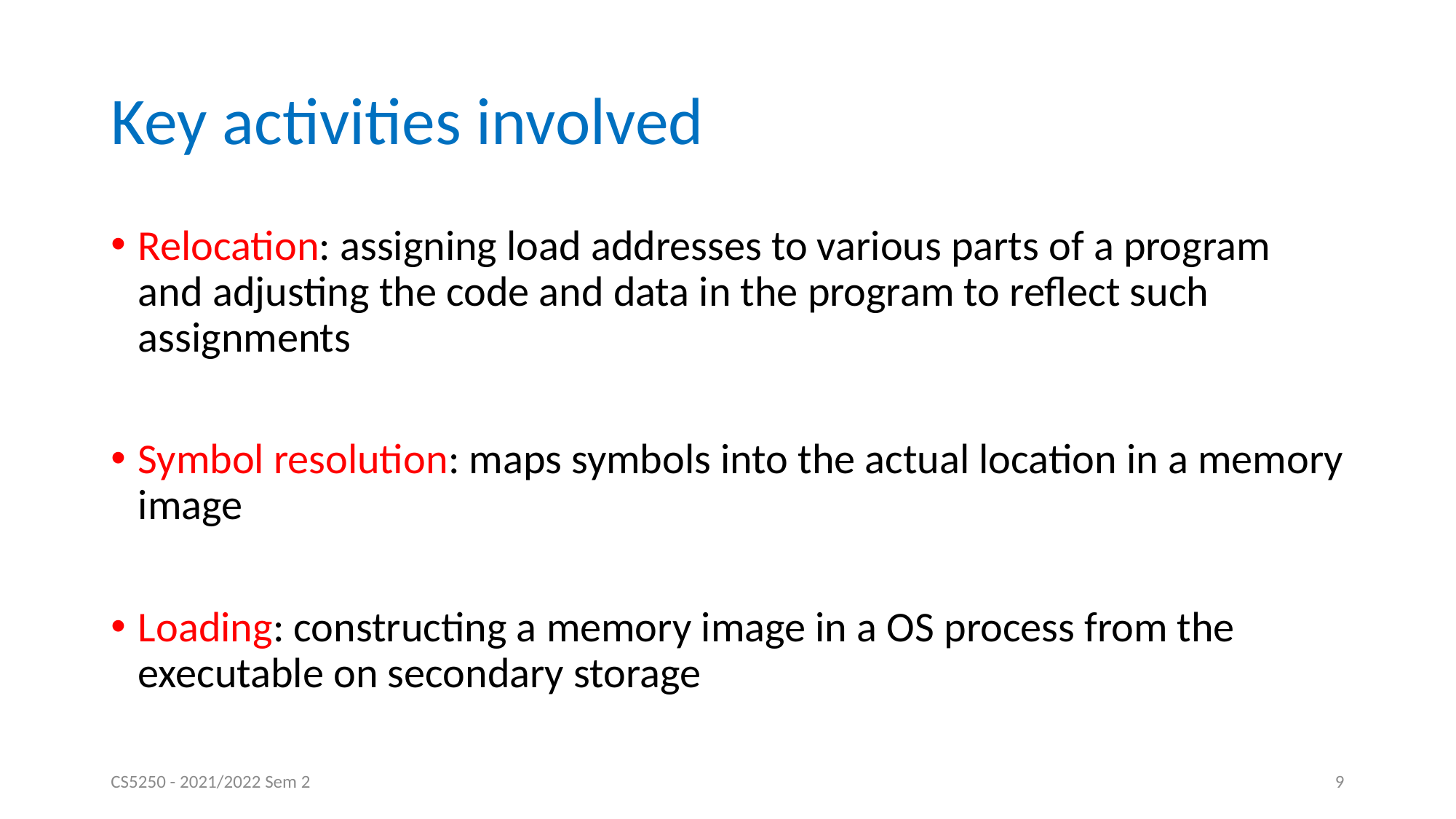

# Key activities involved
Relocation: assigning load addresses to various parts of a program and adjusting the code and data in the program to reflect such assignments

Symbol resolution: maps symbols into the actual location in a memory image

Loading: constructing a memory image in a OS process from the executable on secondary storage
CS5250 - 2021/2022 Sem 2
9